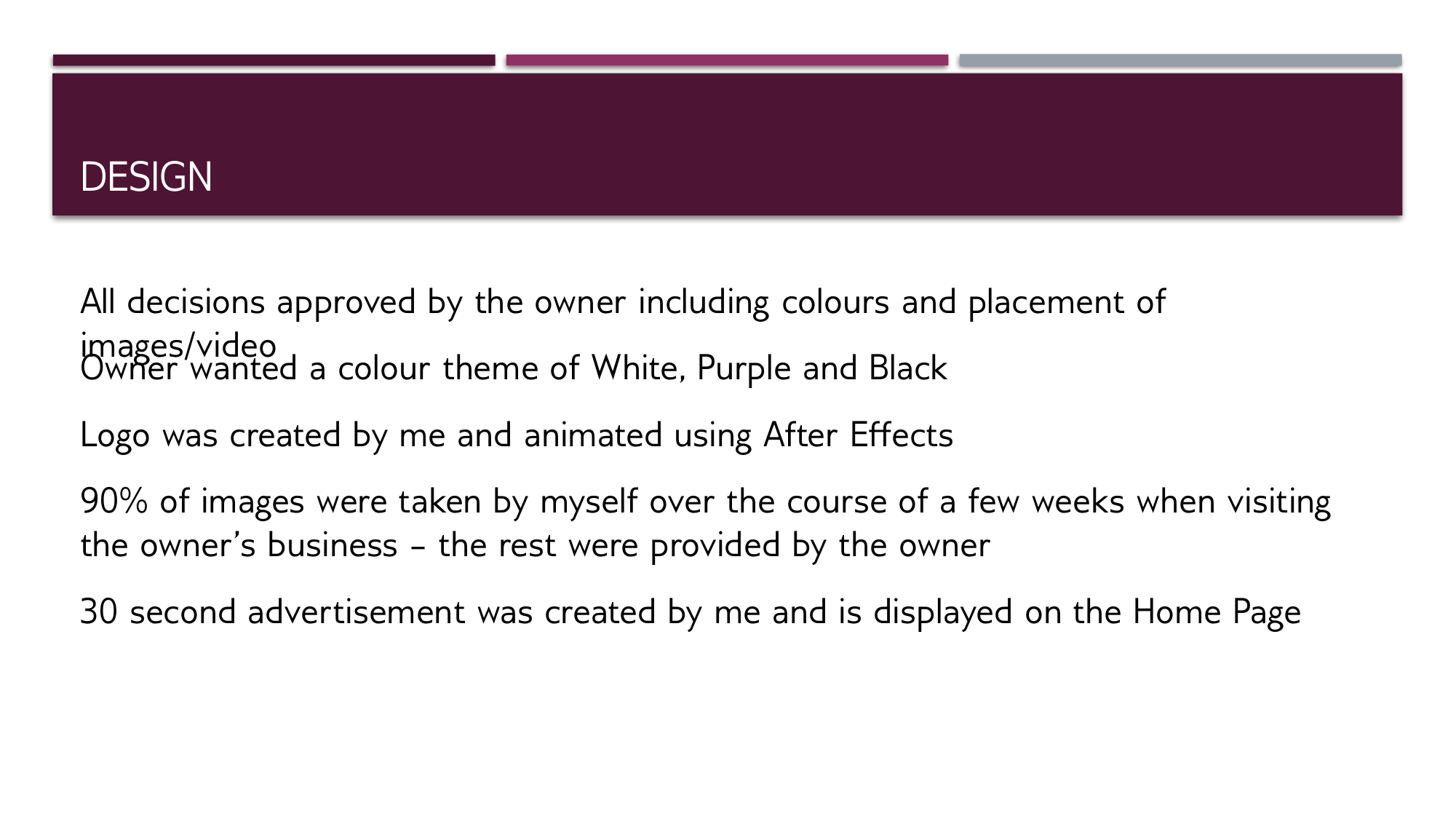

# Design
All decisions approved by the owner including colours and placement of images/video
Owner wanted a colour theme of White, Purple and Black
Logo was created by me and animated using After Effects
90% of images were taken by myself over the course of a few weeks when visiting the owner’s business – the rest were provided by the owner
30 second advertisement was created by me and is displayed on the Home Page